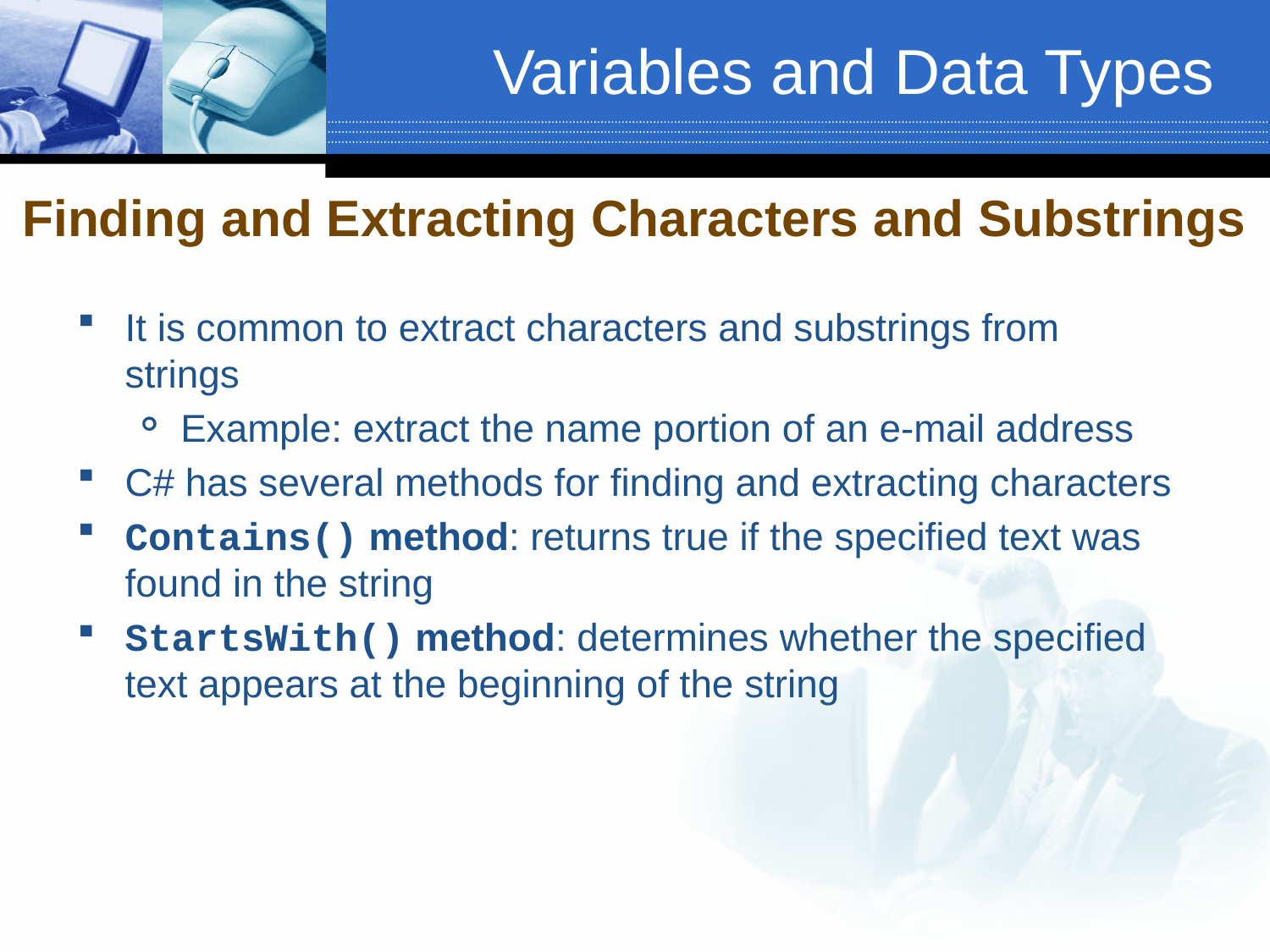

# Variables and Data Types
Finding and Extracting Characters and Substrings
It is common to extract characters and substrings from strings
Example: extract the name portion of an e-mail address
C# has several methods for finding and extracting characters
Contains() method: returns true if the specified text was found in the string
StartsWith() method: determines whether the specified text appears at the beginning of the string